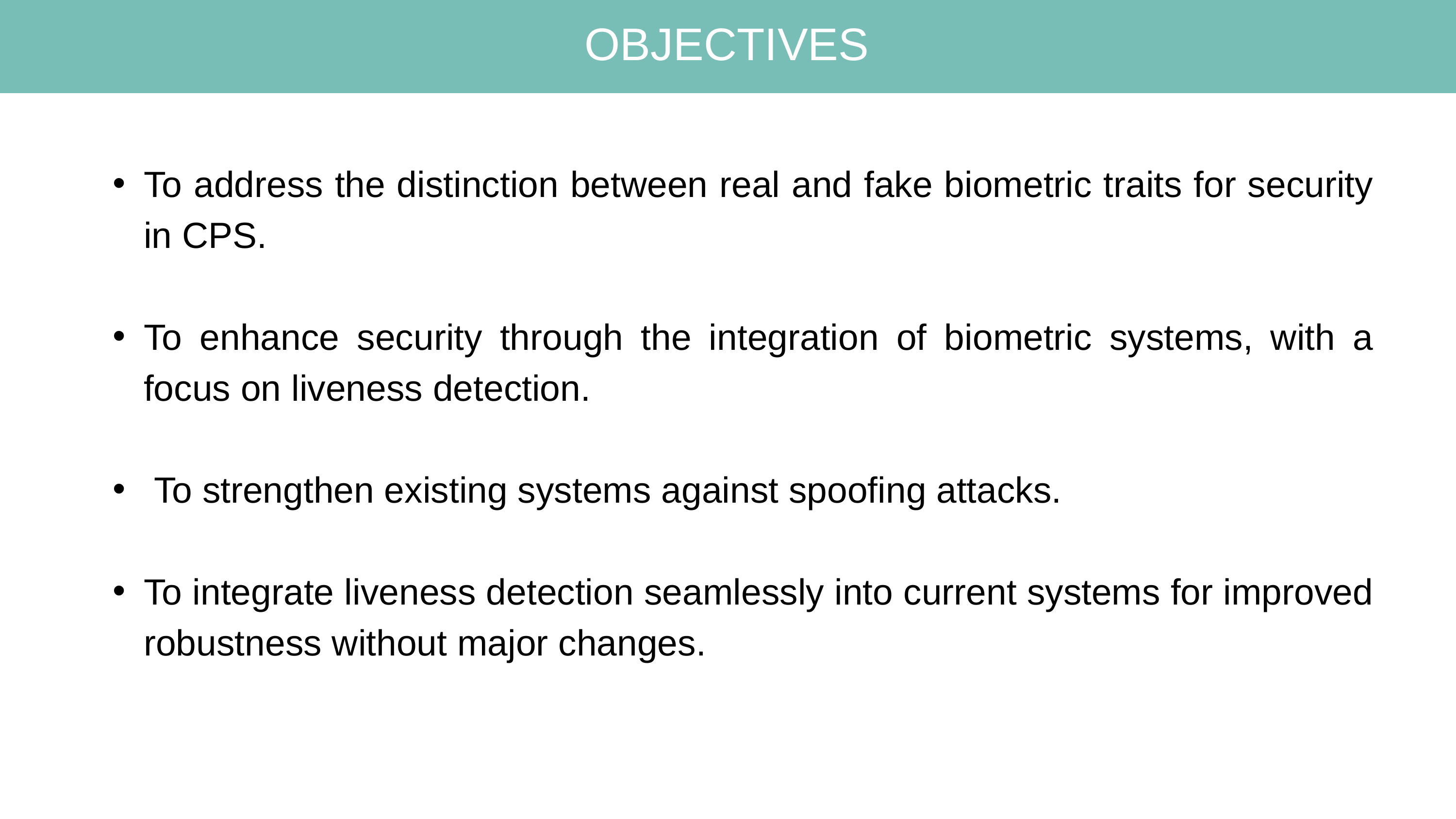

OBJECTIVES
To address the distinction between real and fake biometric traits for security in CPS.

To enhance security through the integration of biometric systems, with a focus on liveness detection.

 To strengthen existing systems against spoofing attacks.

To integrate liveness detection seamlessly into current systems for improved robustness without major changes.